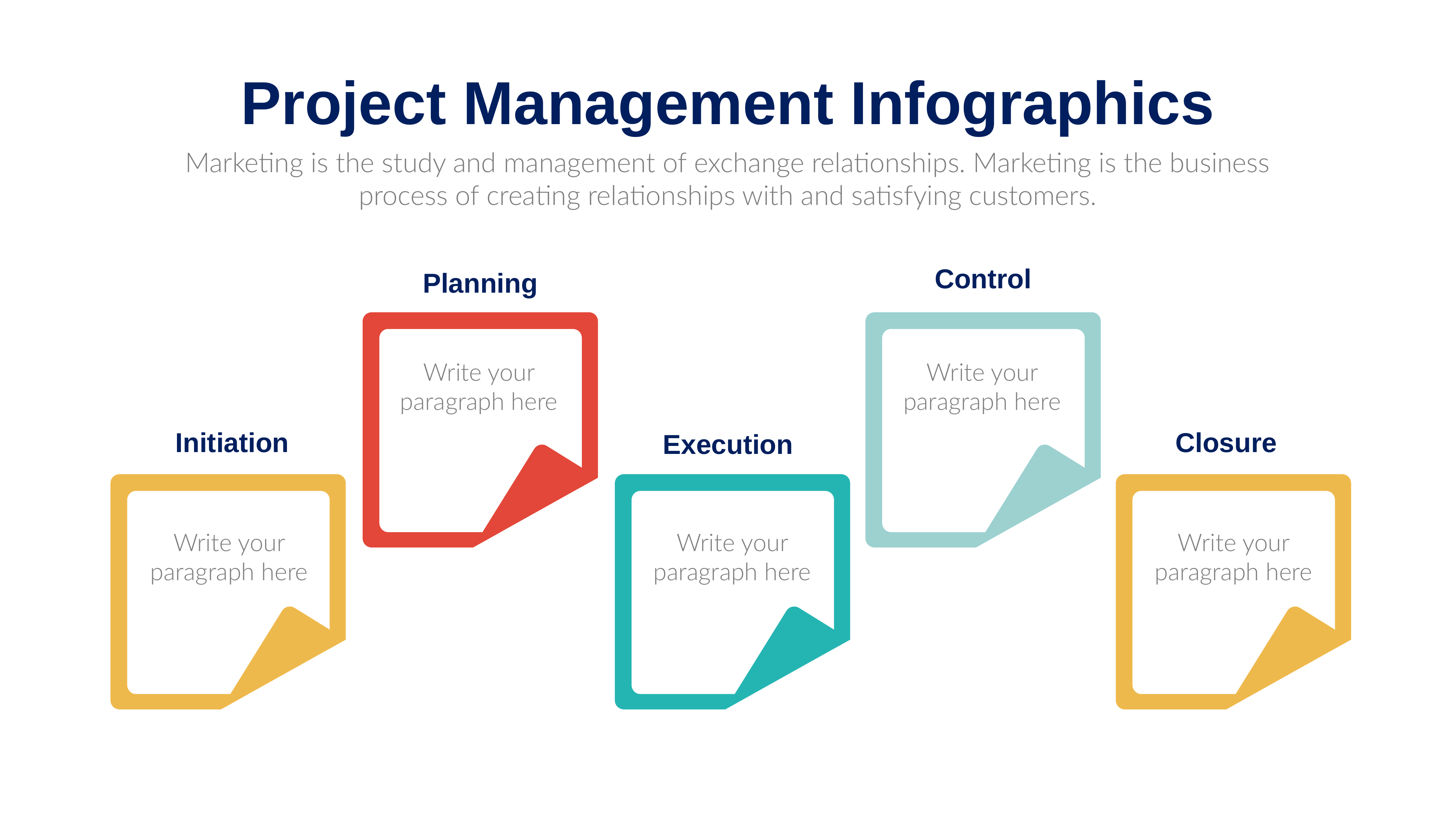

Project Management Infographics
Marketing is the study and management of exchange relationships. Marketing is the business process of creating relationships with and satisfying customers.
Control
Planning

Write your paragraph here
Write your paragraph here
Initiation
Closure
Execution

Write your paragraph here
Write your paragraph here
Write your paragraph here